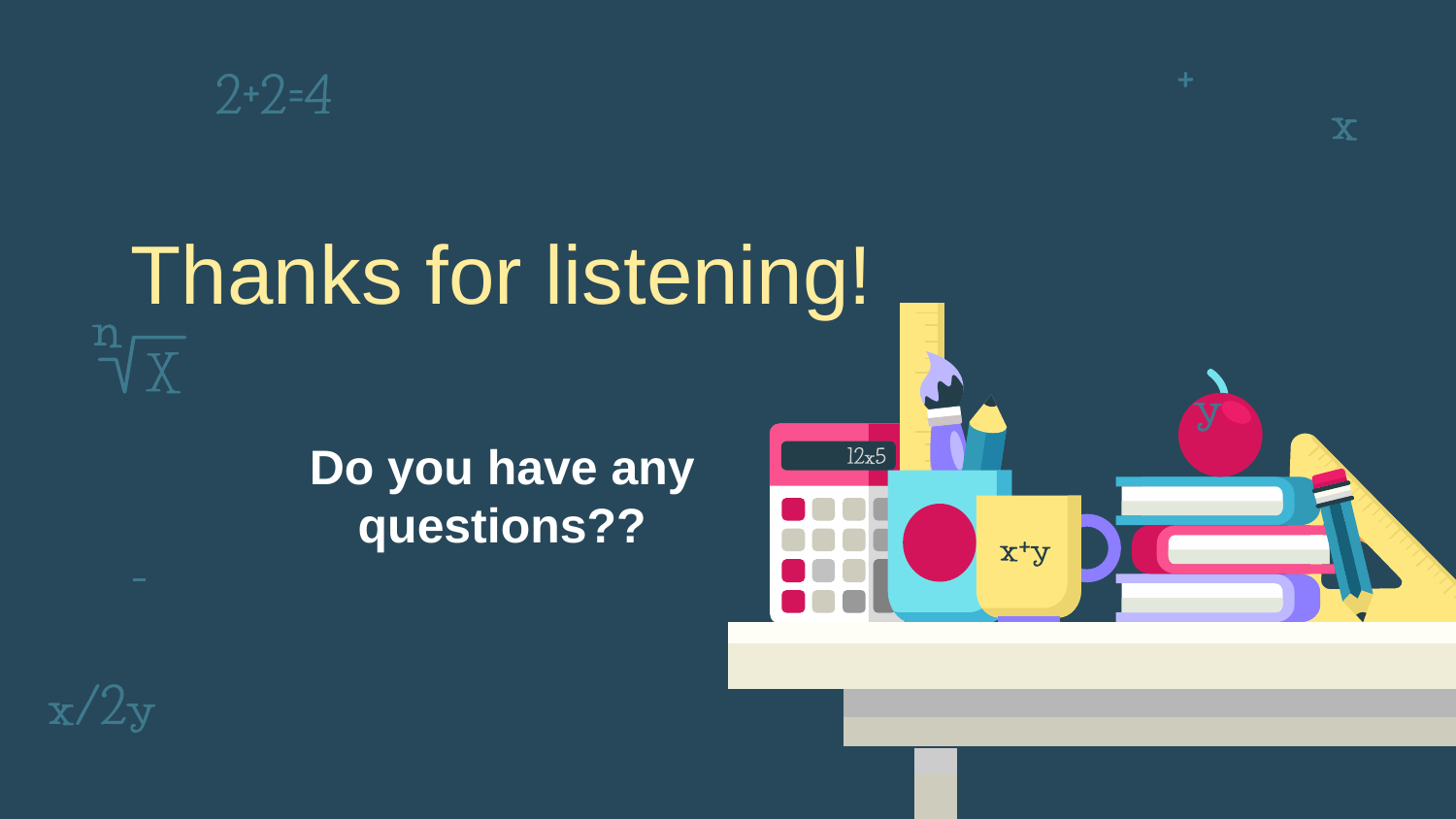

Thanks for listening!

Do you have any questions??